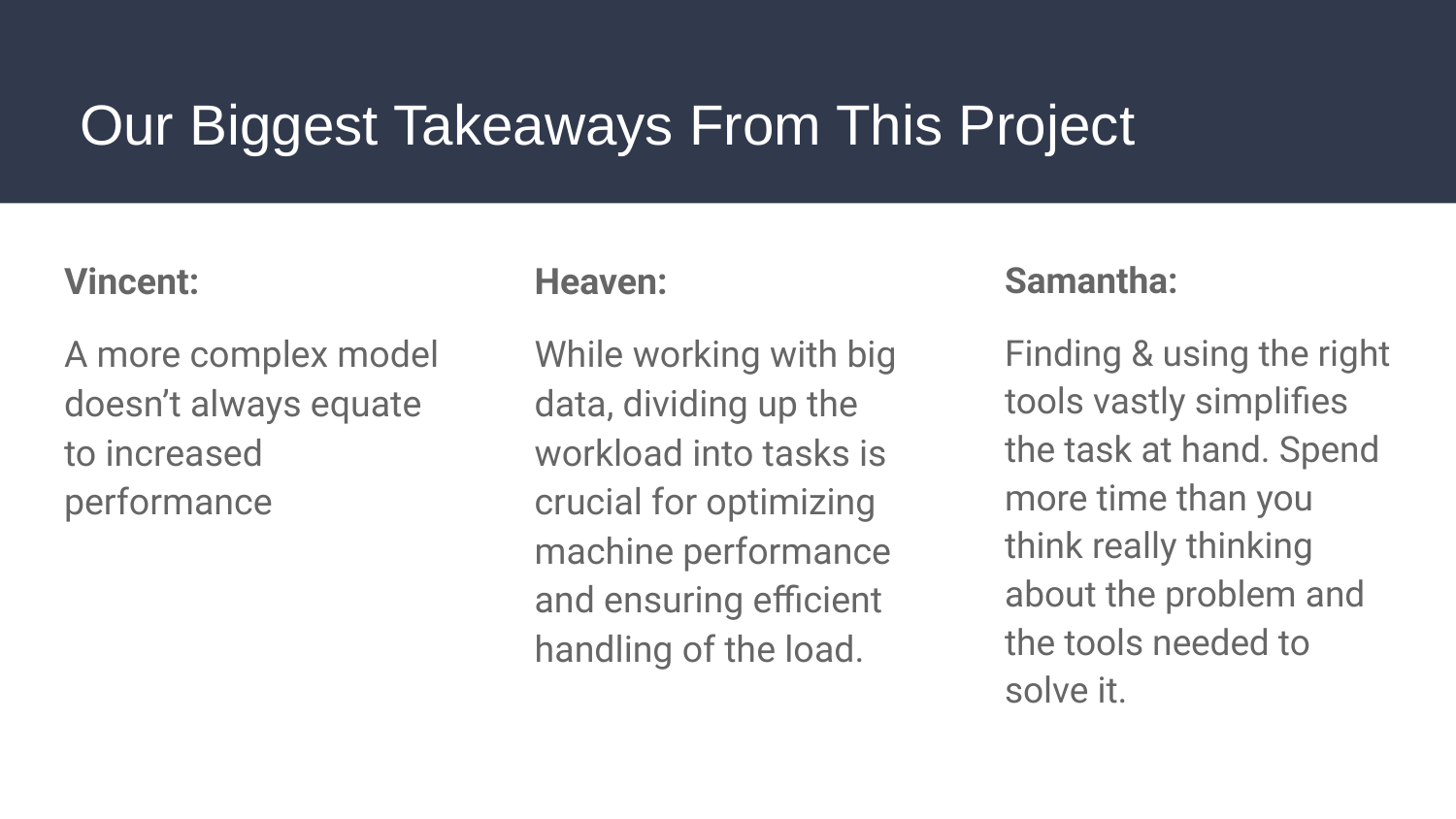

# Our Biggest Takeaways From This Project
Vincent:
A more complex model doesn’t always equate to increased performance
Heaven:
While working with big data, dividing up the workload into tasks is crucial for optimizing machine performance and ensuring efficient handling of the load.
Samantha:
Finding & using the right tools vastly simplifies the task at hand. Spend more time than you think really thinking about the problem and the tools needed to solve it.